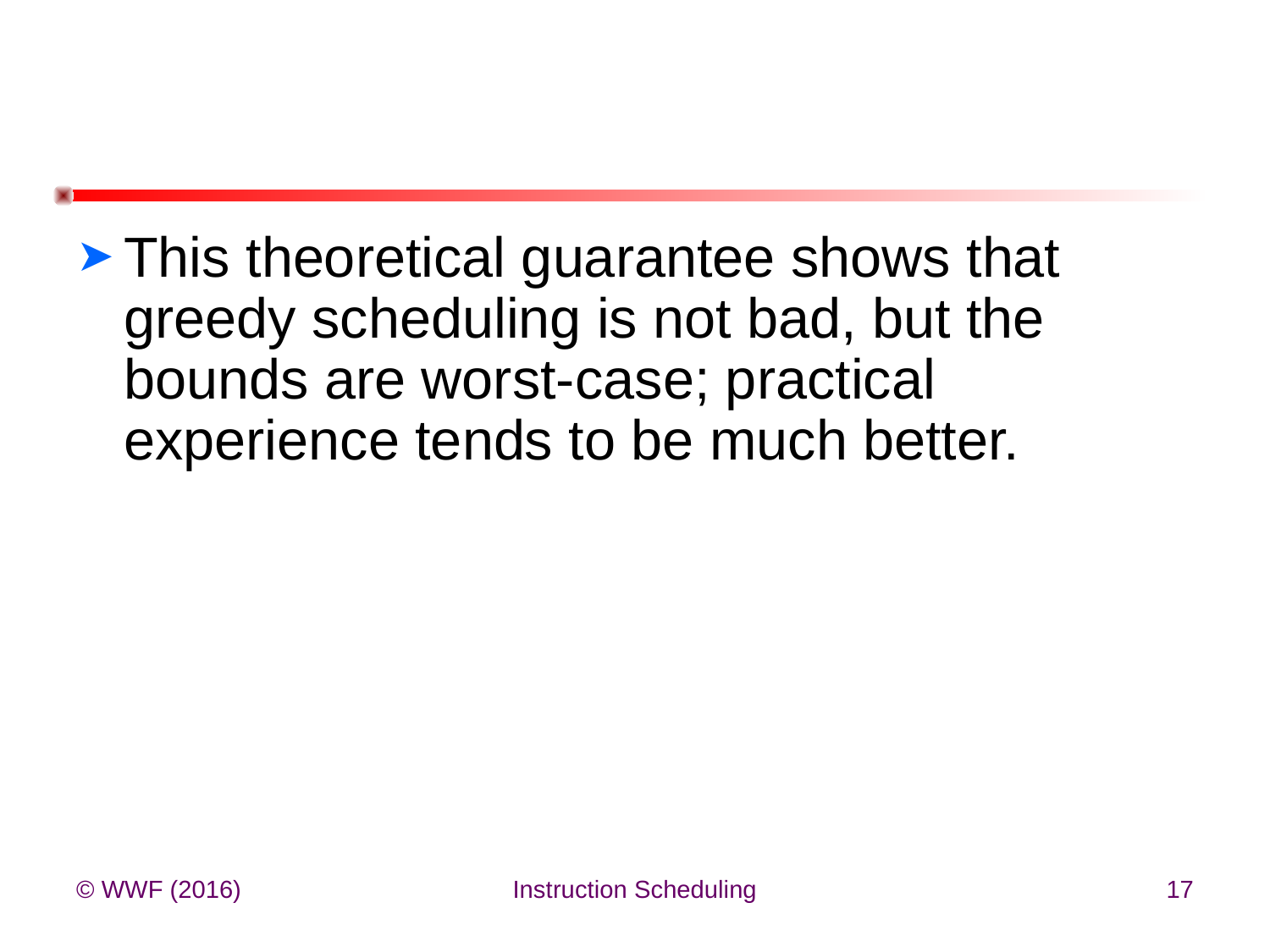

This theoretical guarantee shows that greedy scheduling is not bad, but the bounds are worst-case; practical experience tends to be much better.

© WWF (2016)
Instruction Scheduling
17